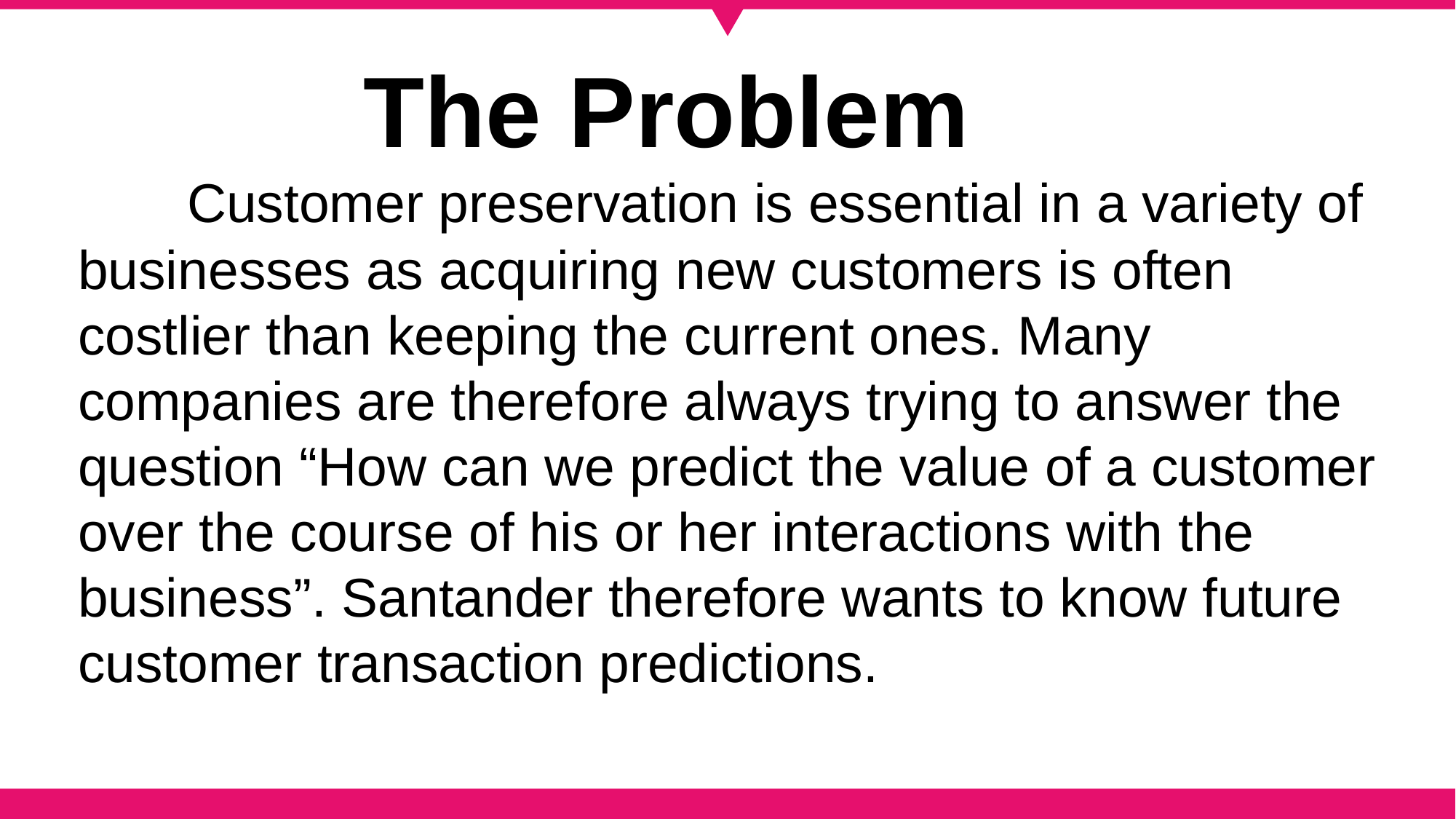

The Problem

	Customer preservation is essential in a variety of businesses as acquiring new customers is often costlier than keeping the current ones. Many companies are therefore always trying to answer the question “How can we predict the value of a customer over the course of his or her interactions with the business”. Santander therefore wants to know future customer transaction predictions.